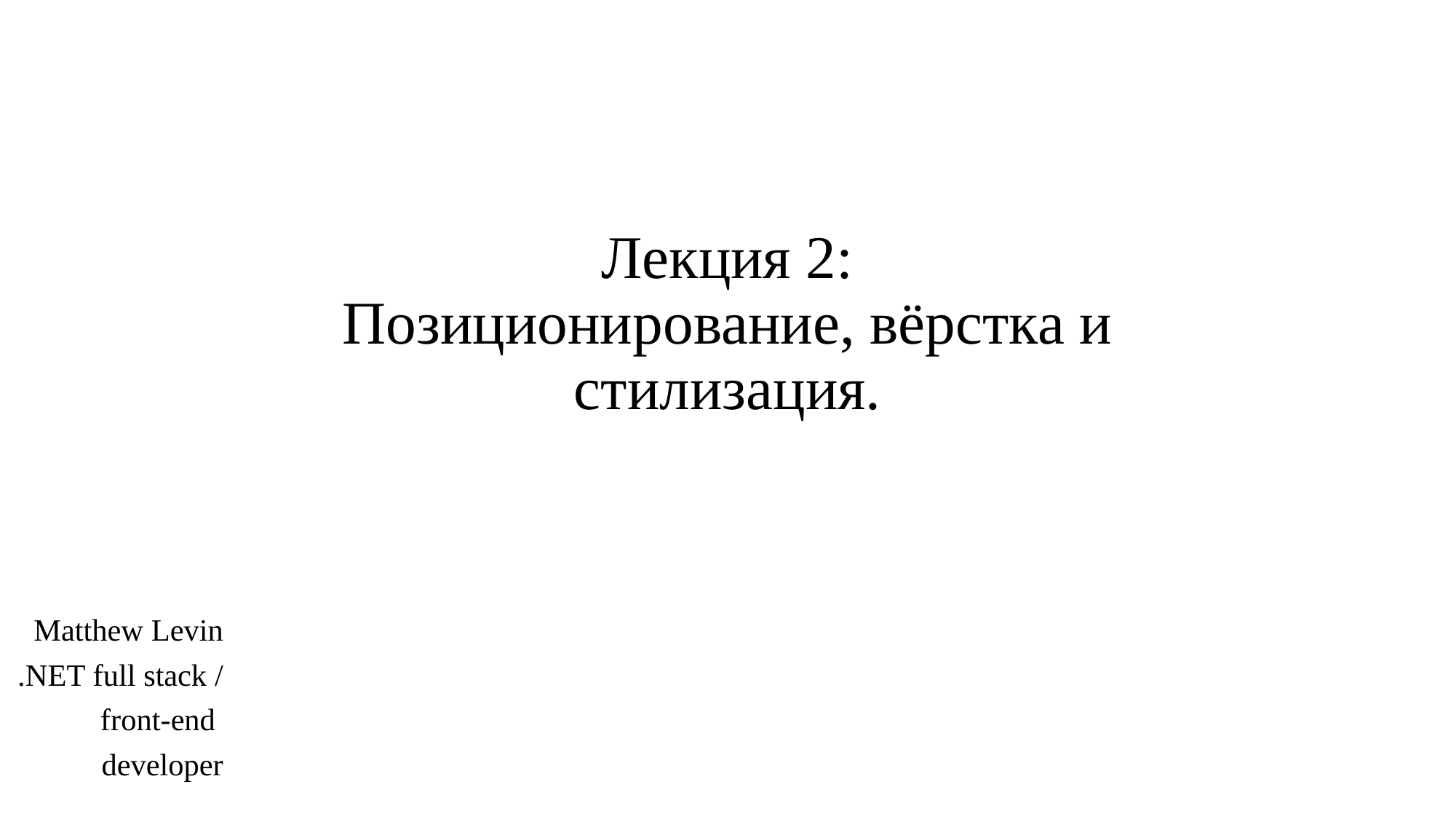

# Лекция 2: Позиционирование, вёрстка и стилизация.
Matthew Levin
.NET full stack /
 front-end
developer